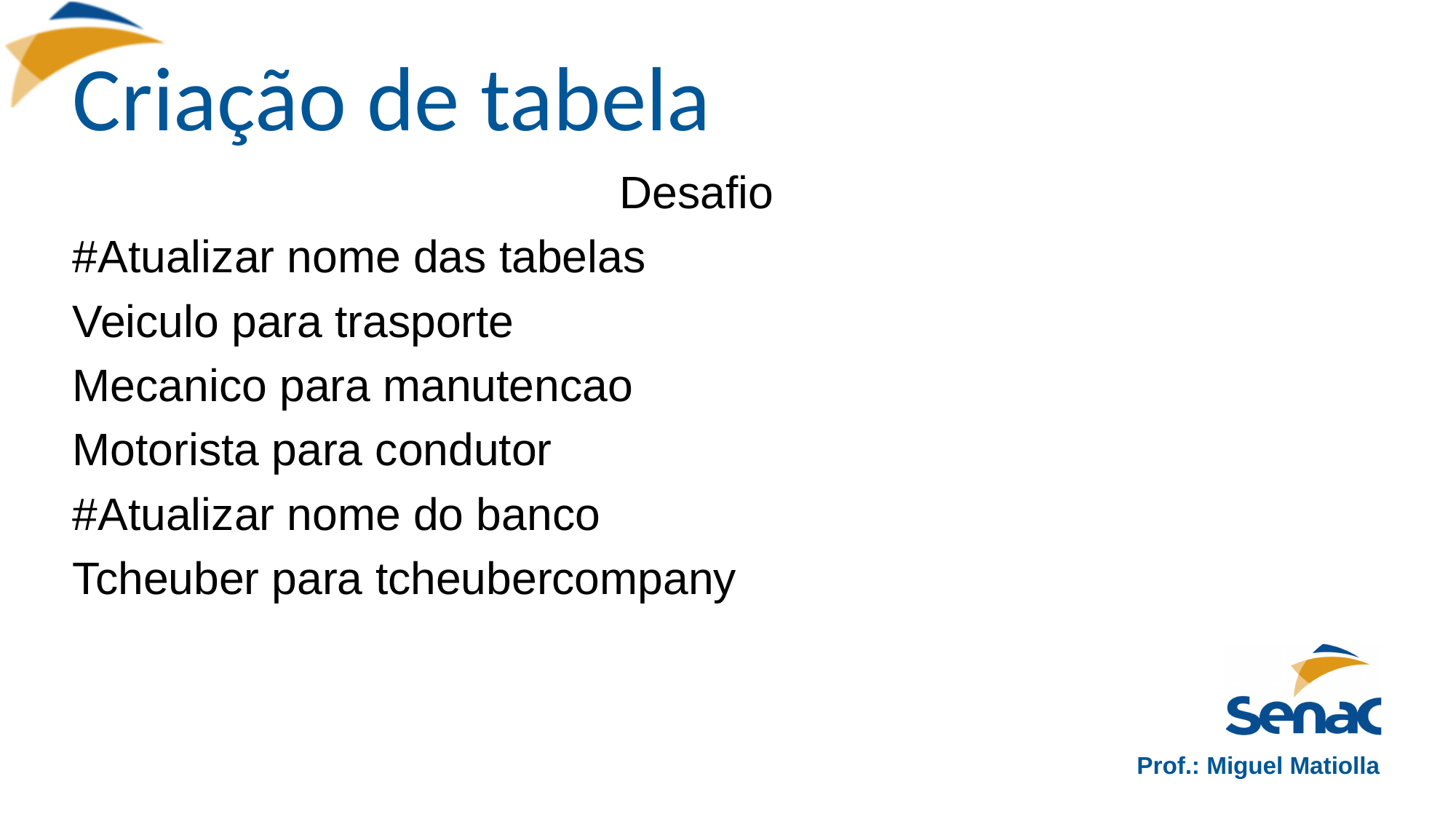

# Criação de tabela
Desafio
#Atualizar nome das tabelas
Veiculo para trasporte
Mecanico para manutencao
Motorista para condutor
#Atualizar nome do banco
Tcheuber para tcheubercompany